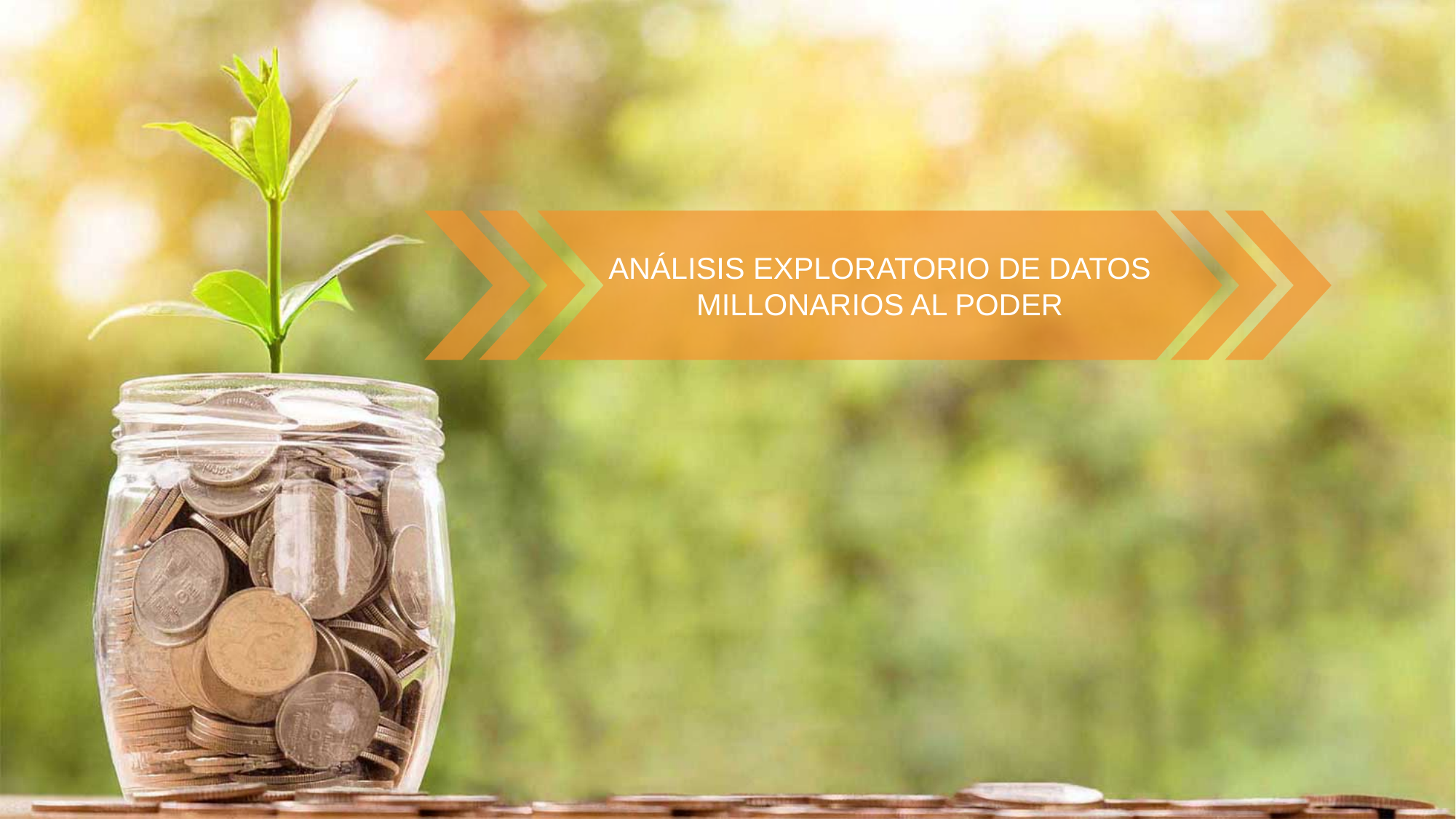

ANÁLISIS EXPLORATORIO DE DATOS MILLONARIOS AL PODER